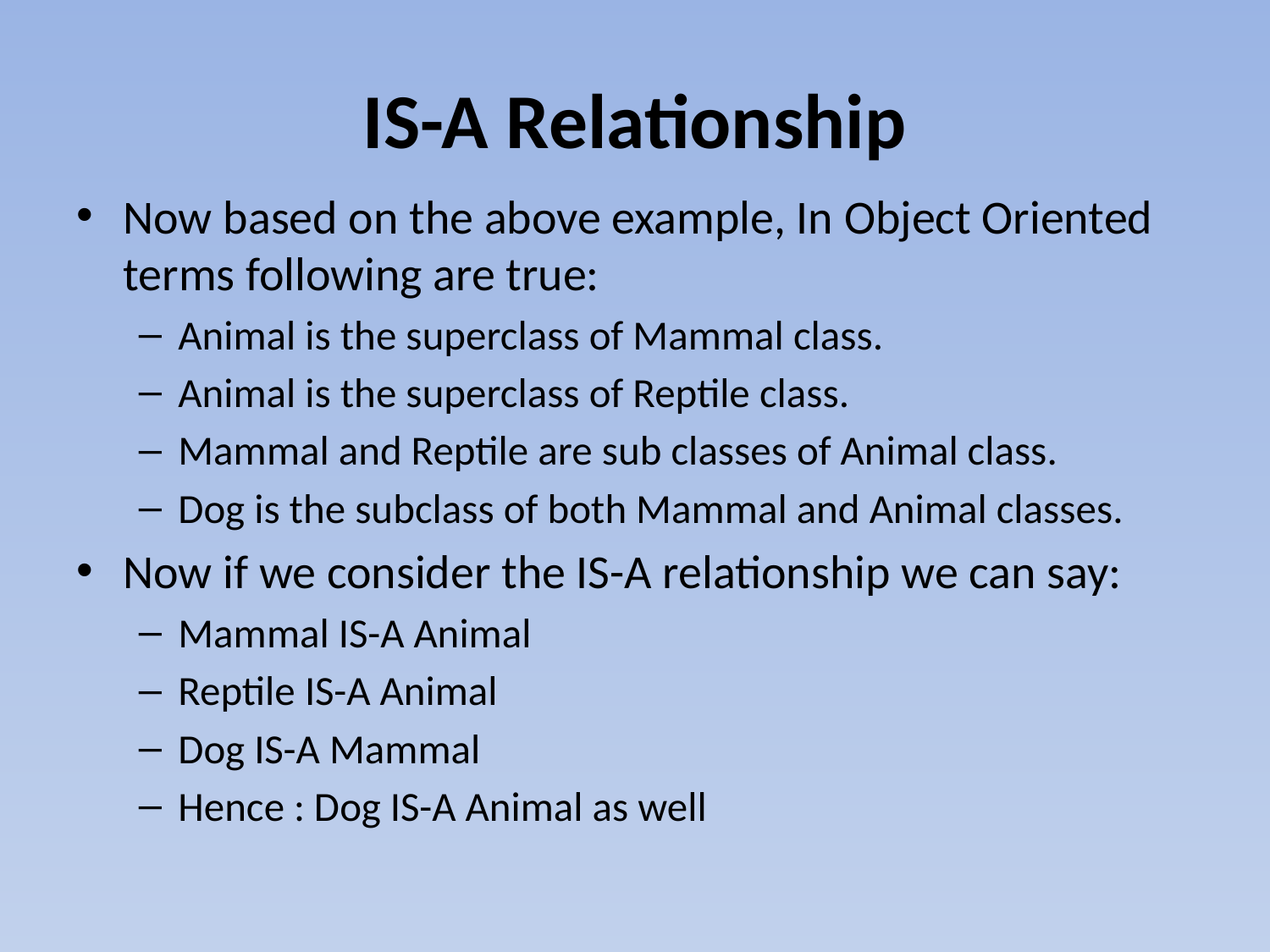

# IS-A Relationship
Now based on the above example, In Object Oriented terms following are true:
Animal is the superclass of Mammal class.
Animal is the superclass of Reptile class.
Mammal and Reptile are sub classes of Animal class.
Dog is the subclass of both Mammal and Animal classes.
Now if we consider the IS-A relationship we can say:
Mammal IS-A Animal
Reptile IS-A Animal
Dog IS-A Mammal
Hence : Dog IS-A Animal as well